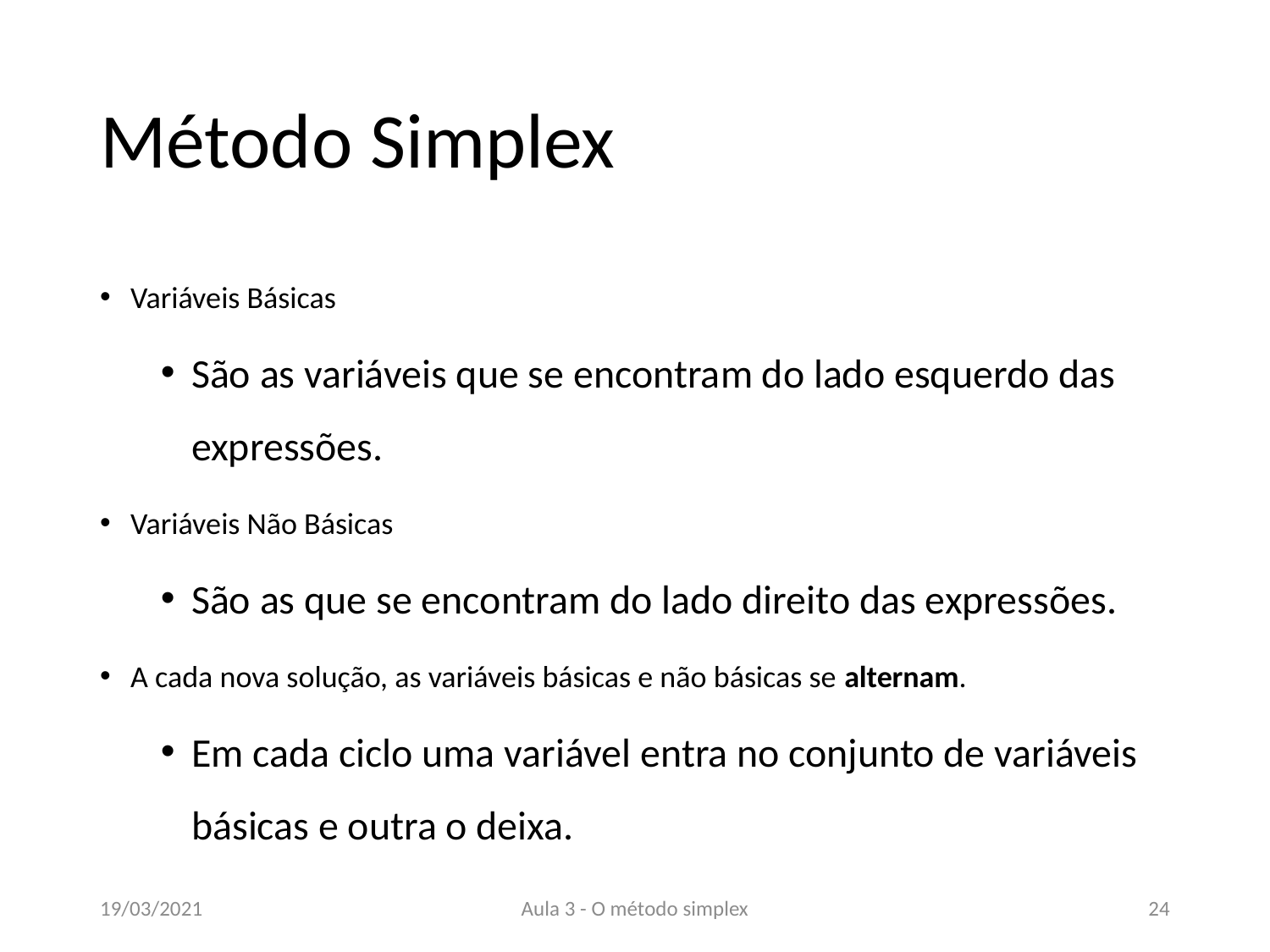

# Método Simplex
Variáveis Básicas
São as variáveis que se encontram do lado esquerdo das expressões.
Variáveis Não Básicas
São as que se encontram do lado direito das expressões.
A cada nova solução, as variáveis básicas e não básicas se alternam.
Em cada ciclo uma variável entra no conjunto de variáveis básicas e outra o deixa.
19/03/2021
Aula 3 - O método simplex
24